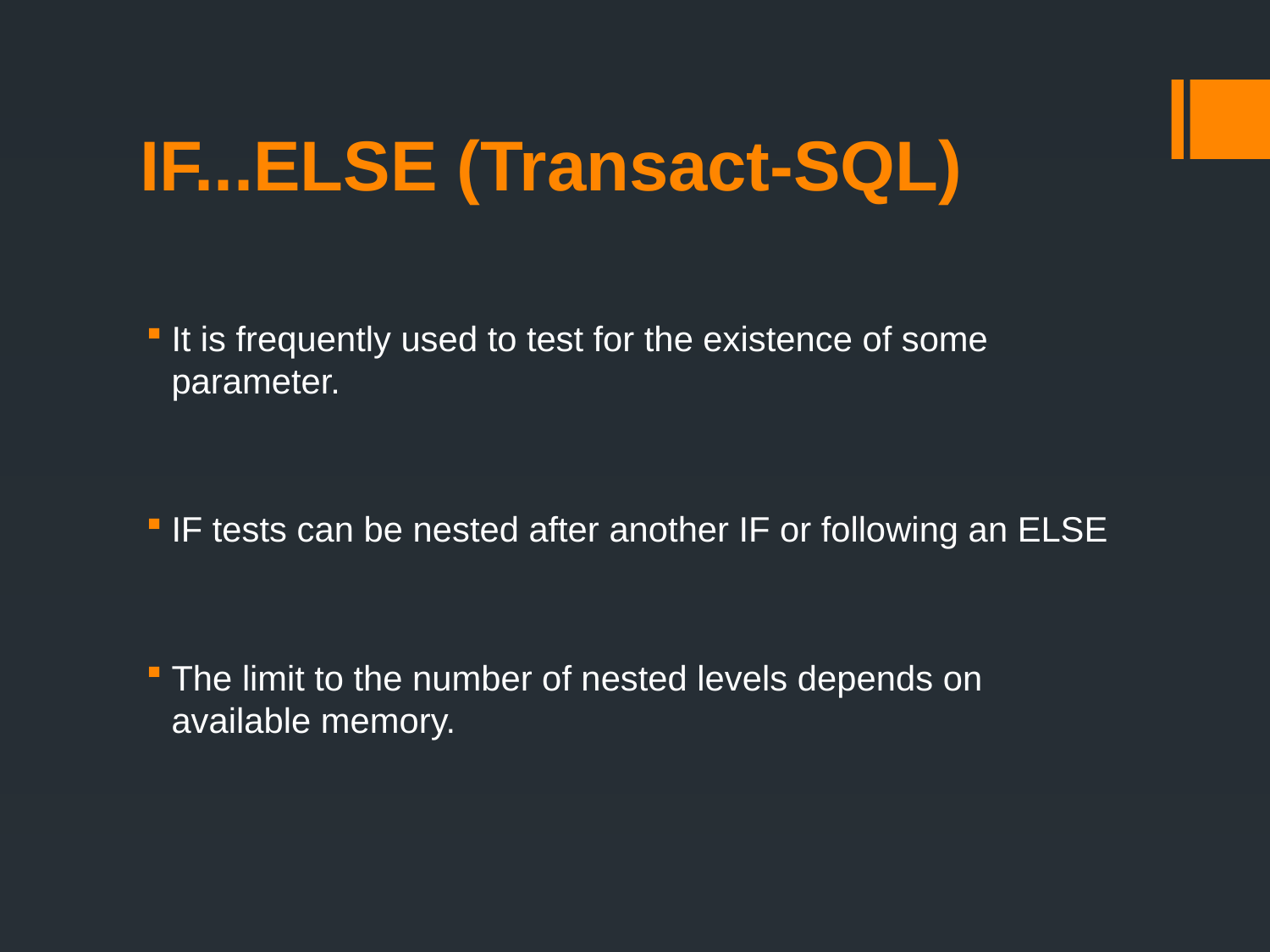

# IF...ELSE (Transact-SQL)

It is frequently used to test for the existence of some parameter.

IF tests can be nested after another IF or following an ELSE

The limit to the number of nested levels depends on available memory.